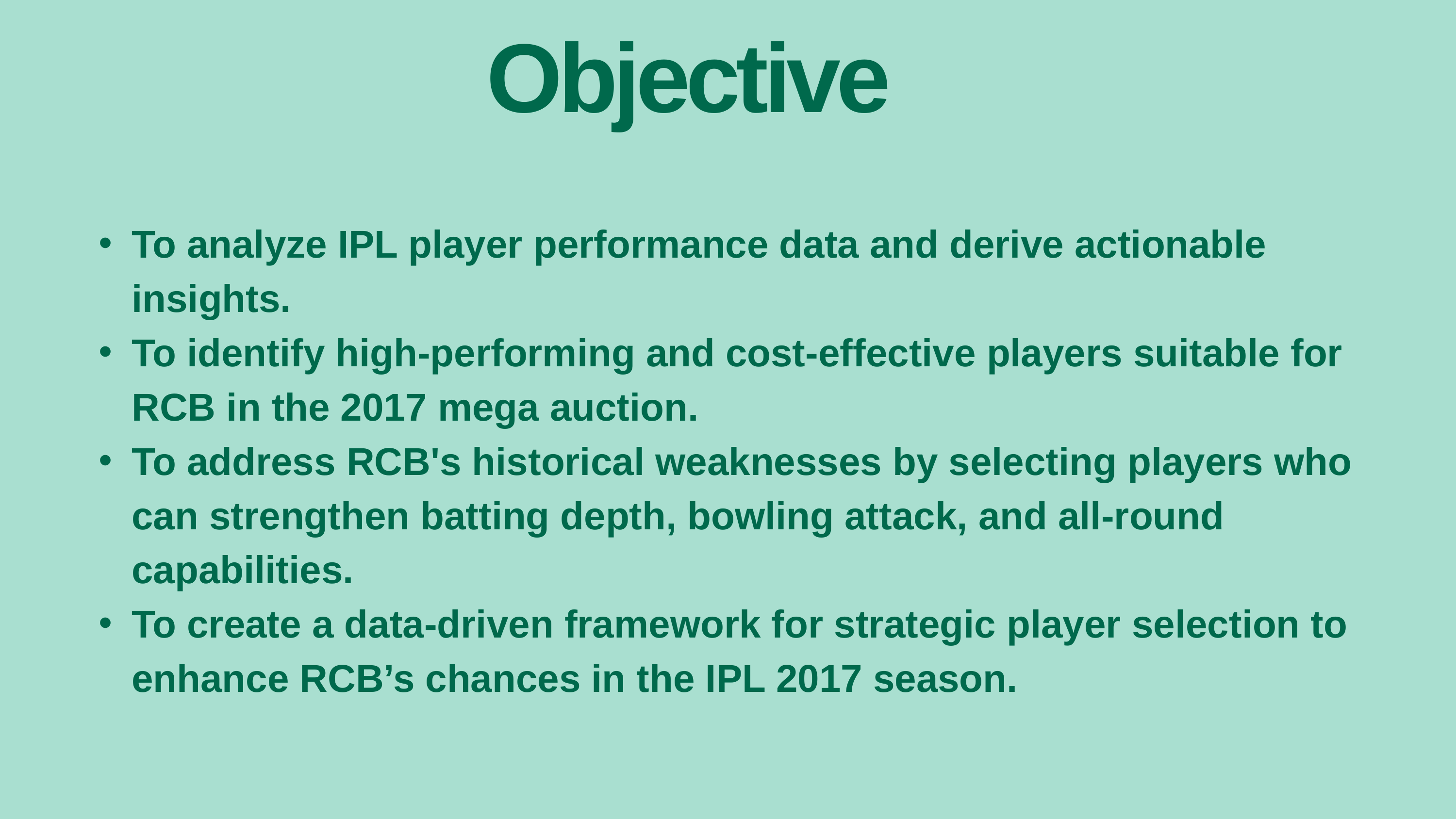

Objective
To analyze IPL player performance data and derive actionable insights.
To identify high-performing and cost-effective players suitable for RCB in the 2017 mega auction.
To address RCB's historical weaknesses by selecting players who can strengthen batting depth, bowling attack, and all-round capabilities.
To create a data-driven framework for strategic player selection to enhance RCB’s chances in the IPL 2017 season.